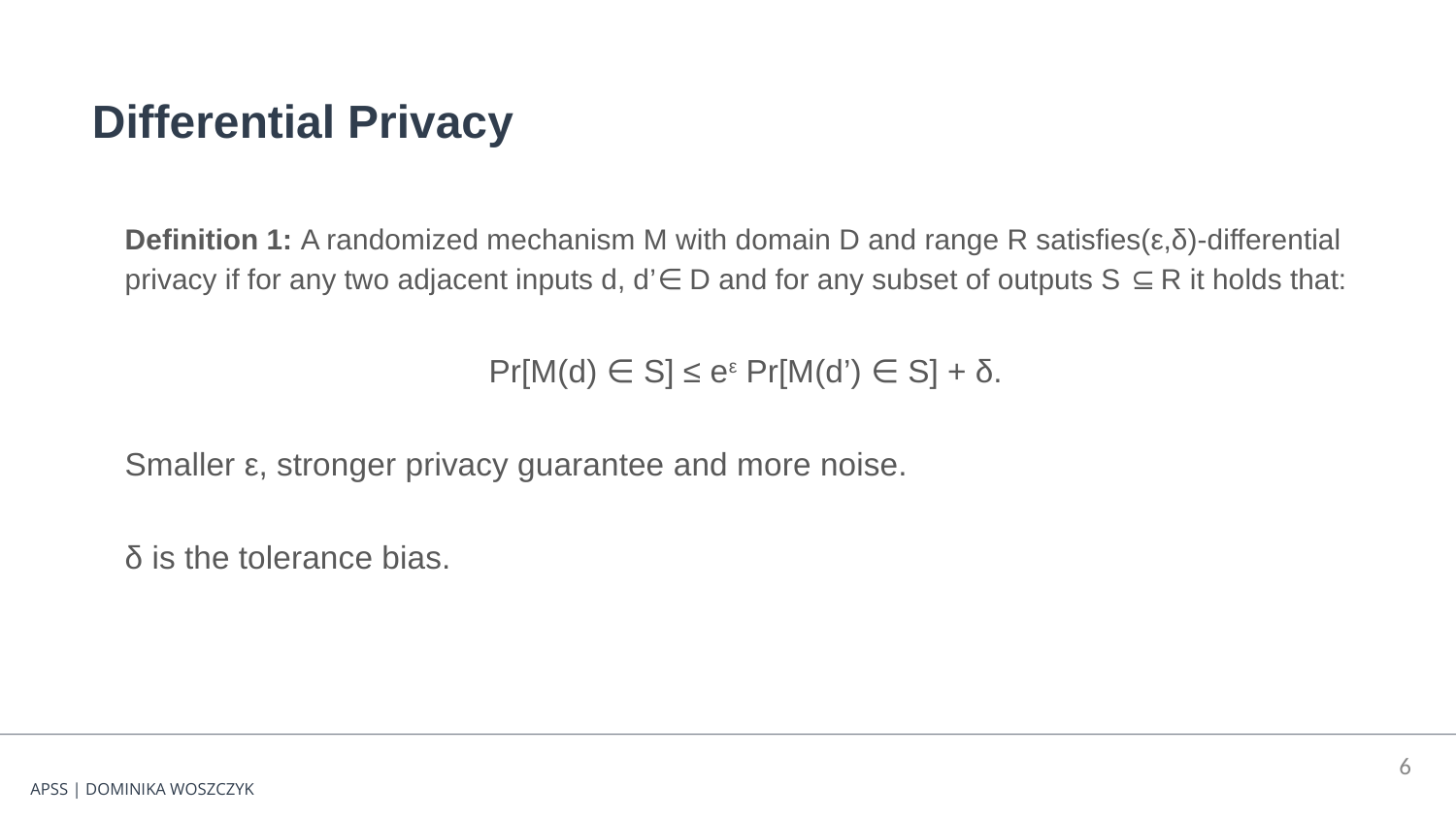

Differential Privacy

Definition 1: A randomized mechanism M with domain D and range R satisfies(ε,δ)-differential privacy if for any two adjacent inputs d, d’∈ D and for any subset of outputs S ⊆ R it holds that:
Pr[M(d) ∈ S] ≤ eε Pr[M(d’) ∈ S] + δ.
Smaller ε, stronger privacy guarantee and more noise.
δ is the tolerance bias.

6
APSS | DOMINIKA WOSZCZYK